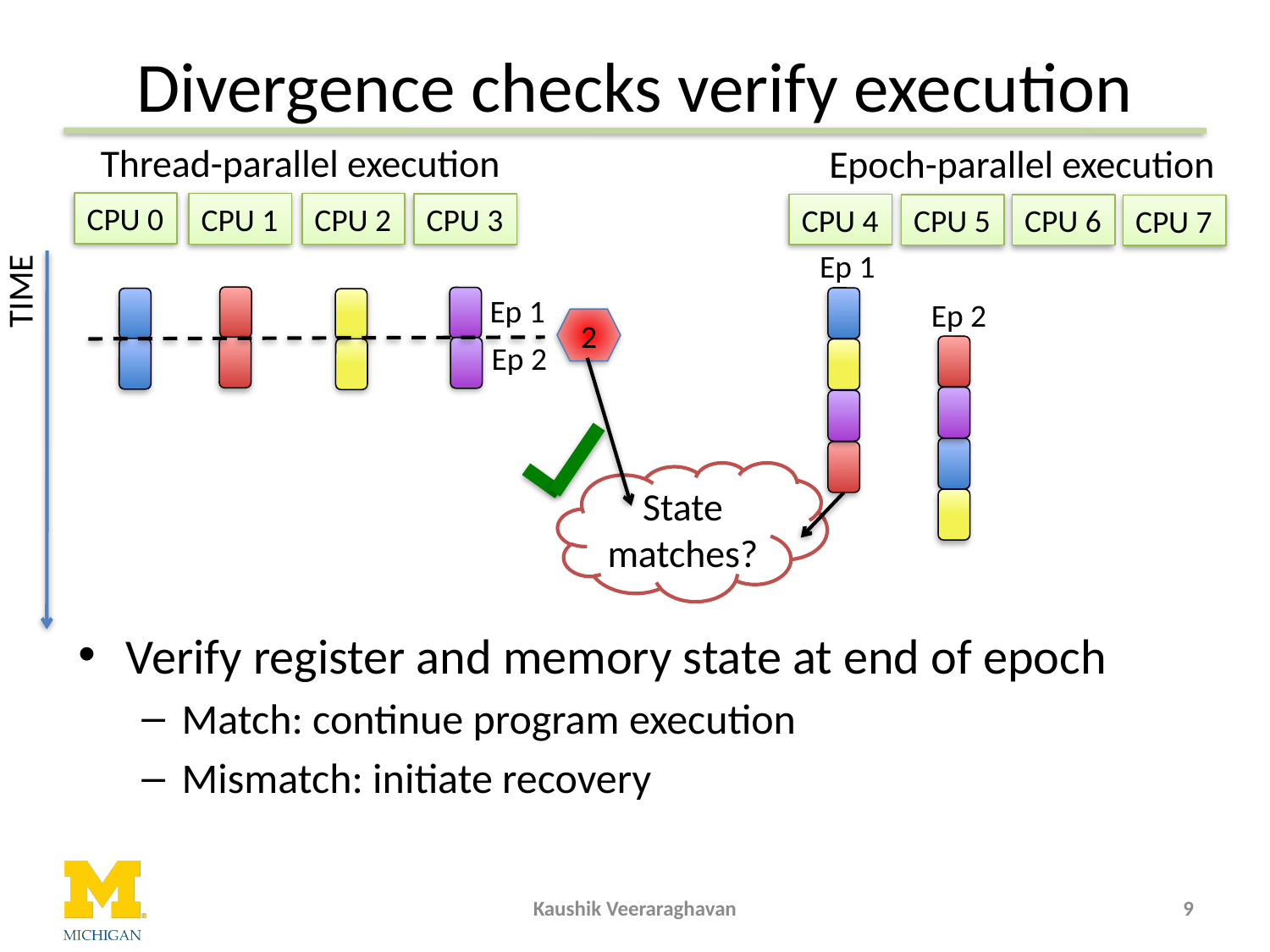

# Divergence checks verify execution
Thread-parallel execution
CPU 0
CPU 1
CPU 2
CPU 3
Ep 1

Ep 2

Epoch-parallel execution
CPU 4
CPU 5
CPU 6
CPU 7
Ep 1

Ep 2

TIME
2
State matches?
Verify register and memory state at end of epoch
Match: continue program execution
Mismatch: initiate recovery
Kaushik Veeraraghavan
9